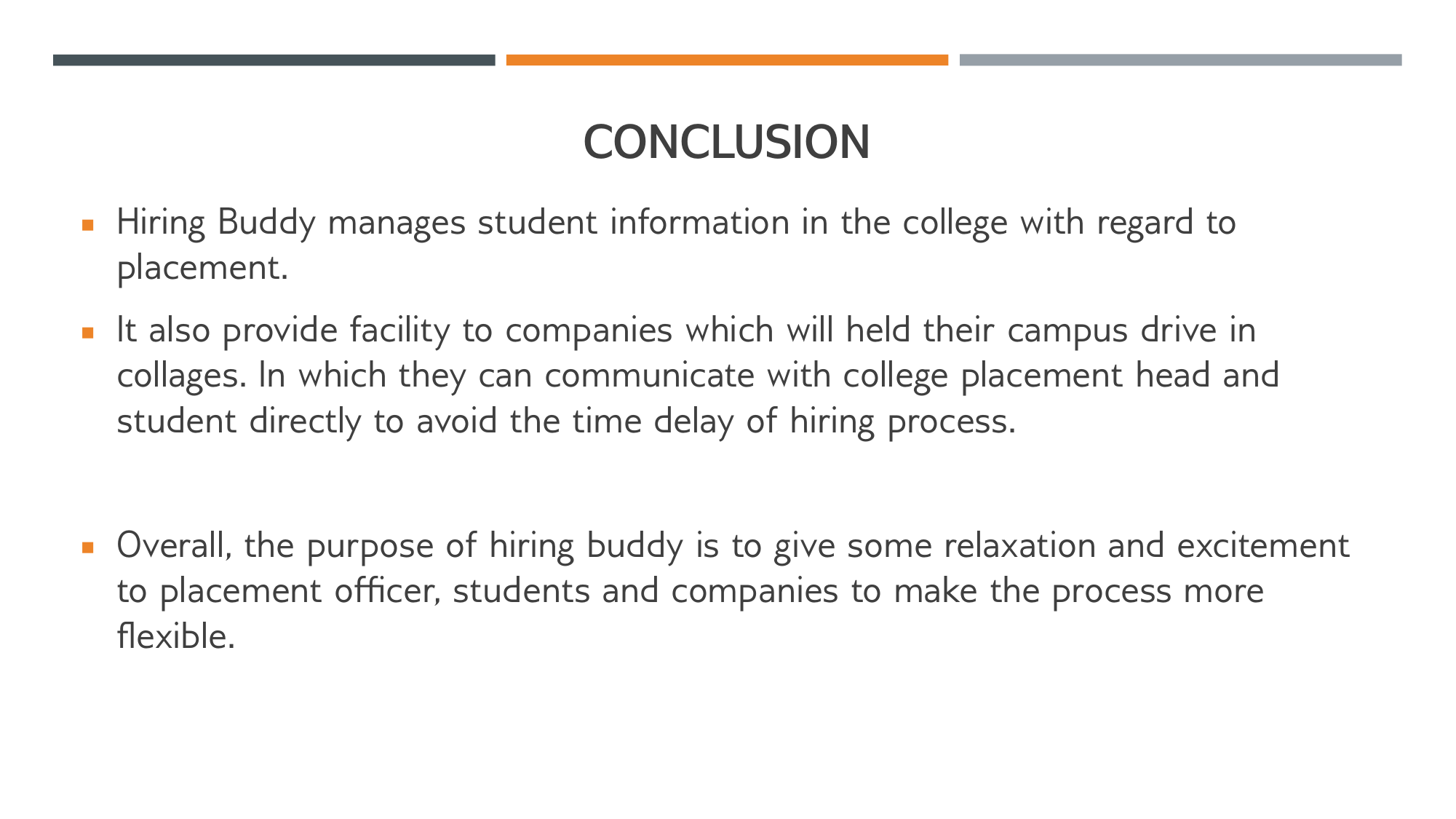

# CONCLUSION
Hiring Buddy manages student information in the college with regard to placement.
It also provide facility to companies which will held their campus drive in collages. In which they can communicate with college placement head and student directly to avoid the time delay of hiring process.

Overall, the purpose of hiring buddy is to give some relaxation and excitement to placement officer, students and companies to make the process more flexible.